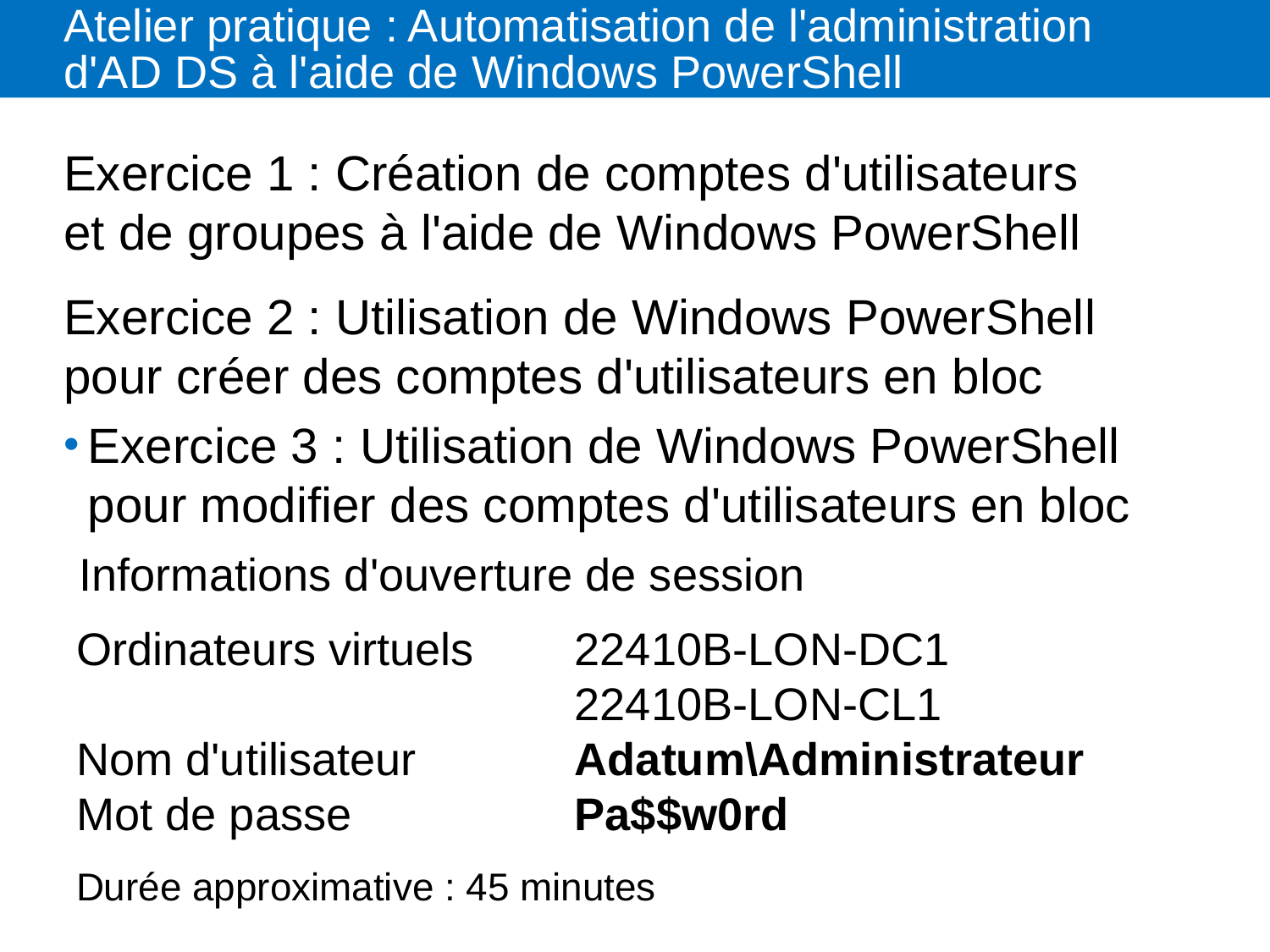

# Atelier pratique : Automatisation de l'administration d'AD DS à l'aide de Windows PowerShell
Exercice 1 : Création de comptes d'utilisateurs et de groupes à l'aide de Windows PowerShell
Exercice 2 : Utilisation de Windows PowerShell pour créer des comptes d'utilisateurs en bloc
Exercice 3 : Utilisation de Windows PowerShell pour modifier des comptes d'utilisateurs en bloc
Informations d'ouverture de session
Ordinateurs virtuels	22410B-LON-DC1
	22410B-LON-CL1
Nom d'utilisateur	Adatum\Administrateur
Mot de passe	Pa$$w0rd
Durée approximative : 45 minutes